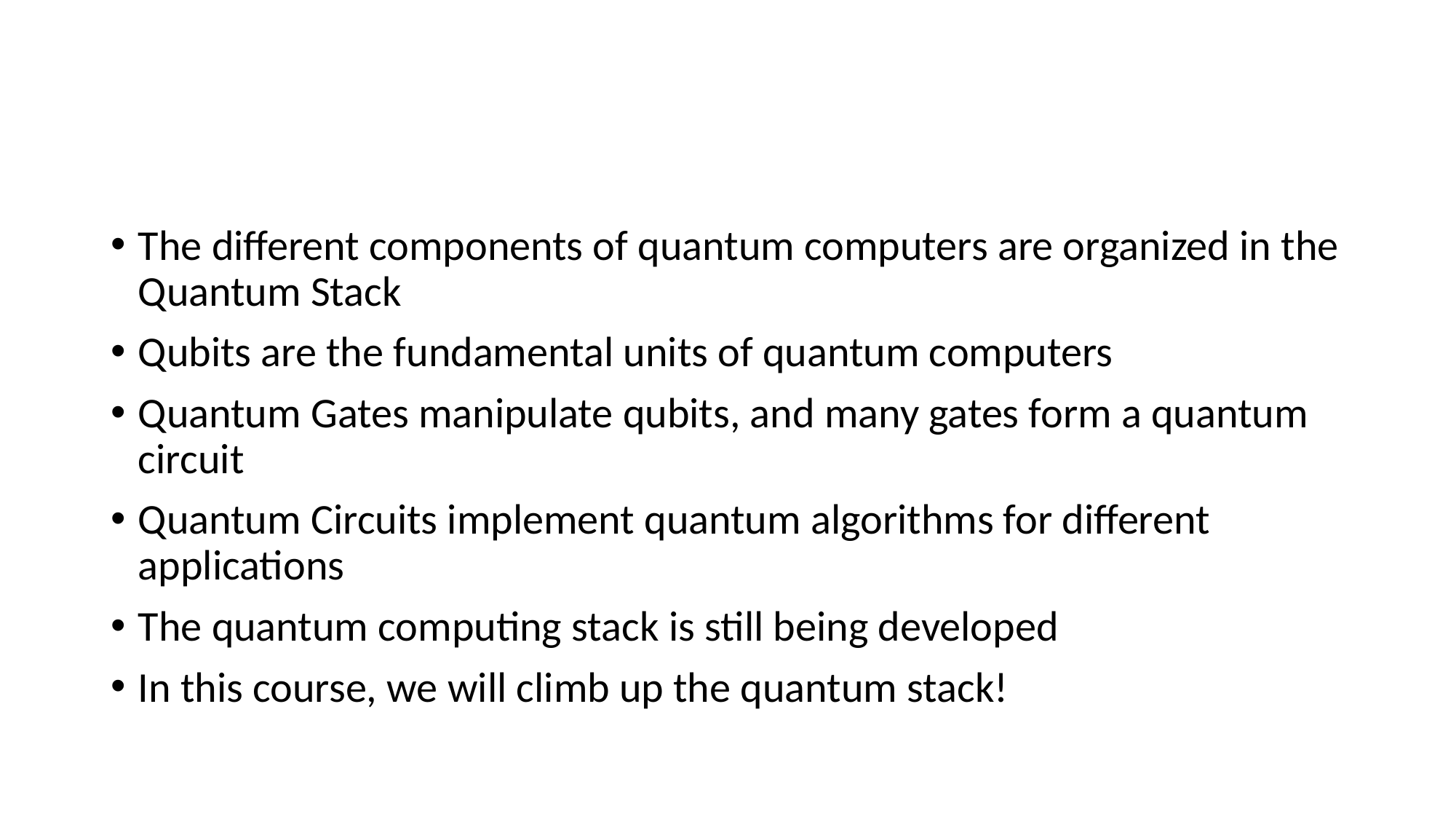

#
The different components of quantum computers are organized in the Quantum Stack
Qubits are the fundamental units of quantum computers
Quantum Gates manipulate qubits, and many gates form a quantum circuit
Quantum Circuits implement quantum algorithms for different applications
The quantum computing stack is still being developed
In this course, we will climb up the quantum stack!